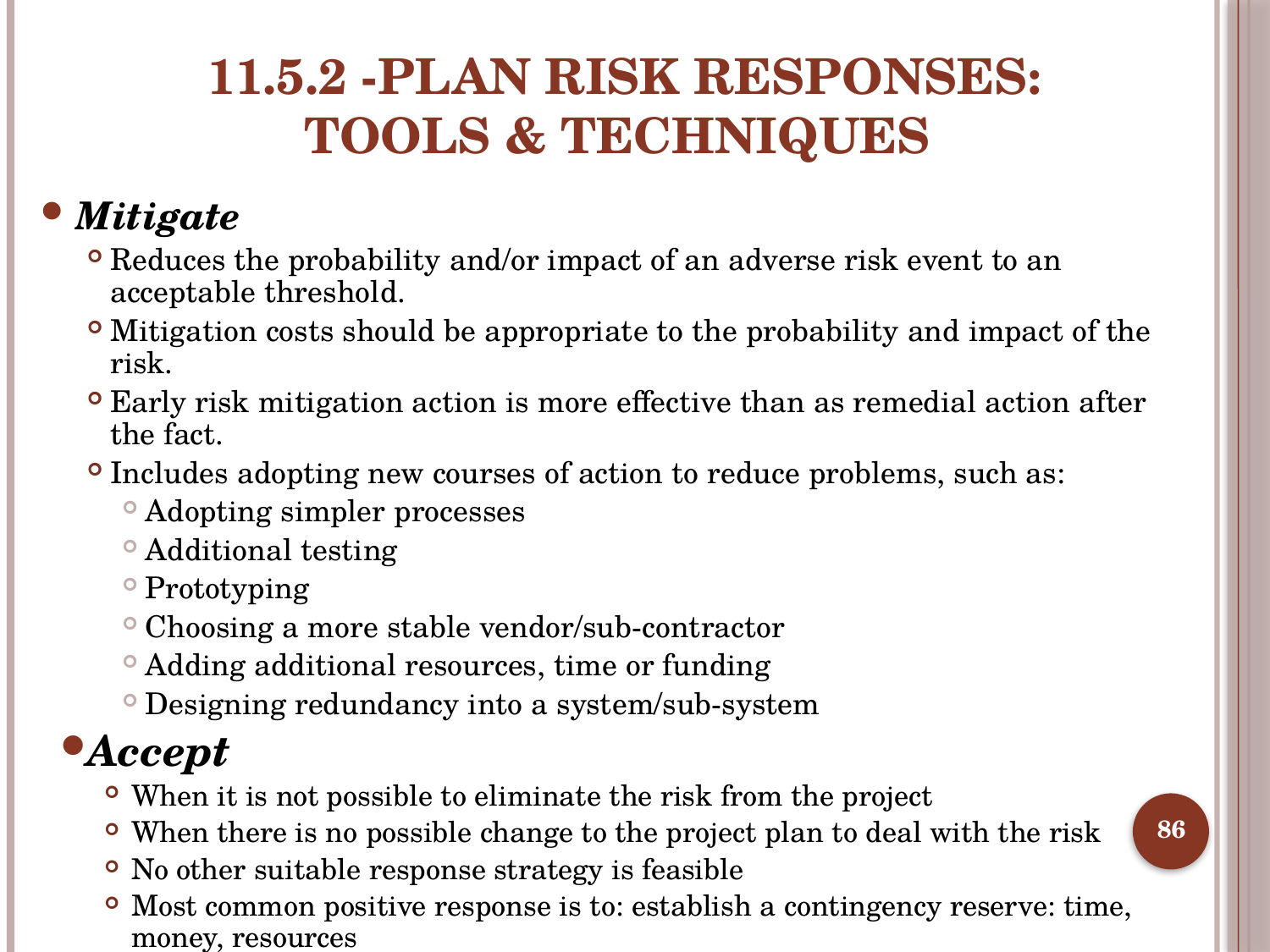

# 11.5.2 -PLAN RISK RESPONSES: TOOLS & TECHNIQUES
Mitigate
Reduces the probability and/or impact of an adverse risk event to an acceptable threshold.
Mitigation costs should be appropriate to the probability and impact of the risk.
Early risk mitigation action is more effective than as remedial action after the fact.
Includes adopting new courses of action to reduce problems, such as:
Adopting simpler processes
Additional testing
Prototyping
Choosing a more stable vendor/sub-contractor
Adding additional resources, time or funding
Designing redundancy into a system/sub-system
Accept
When it is not possible to eliminate the risk from the project
When there is no possible change to the project plan to deal with the risk
No other suitable response strategy is feasible
Most common positive response is to: establish a contingency reserve: time, money, resources

86